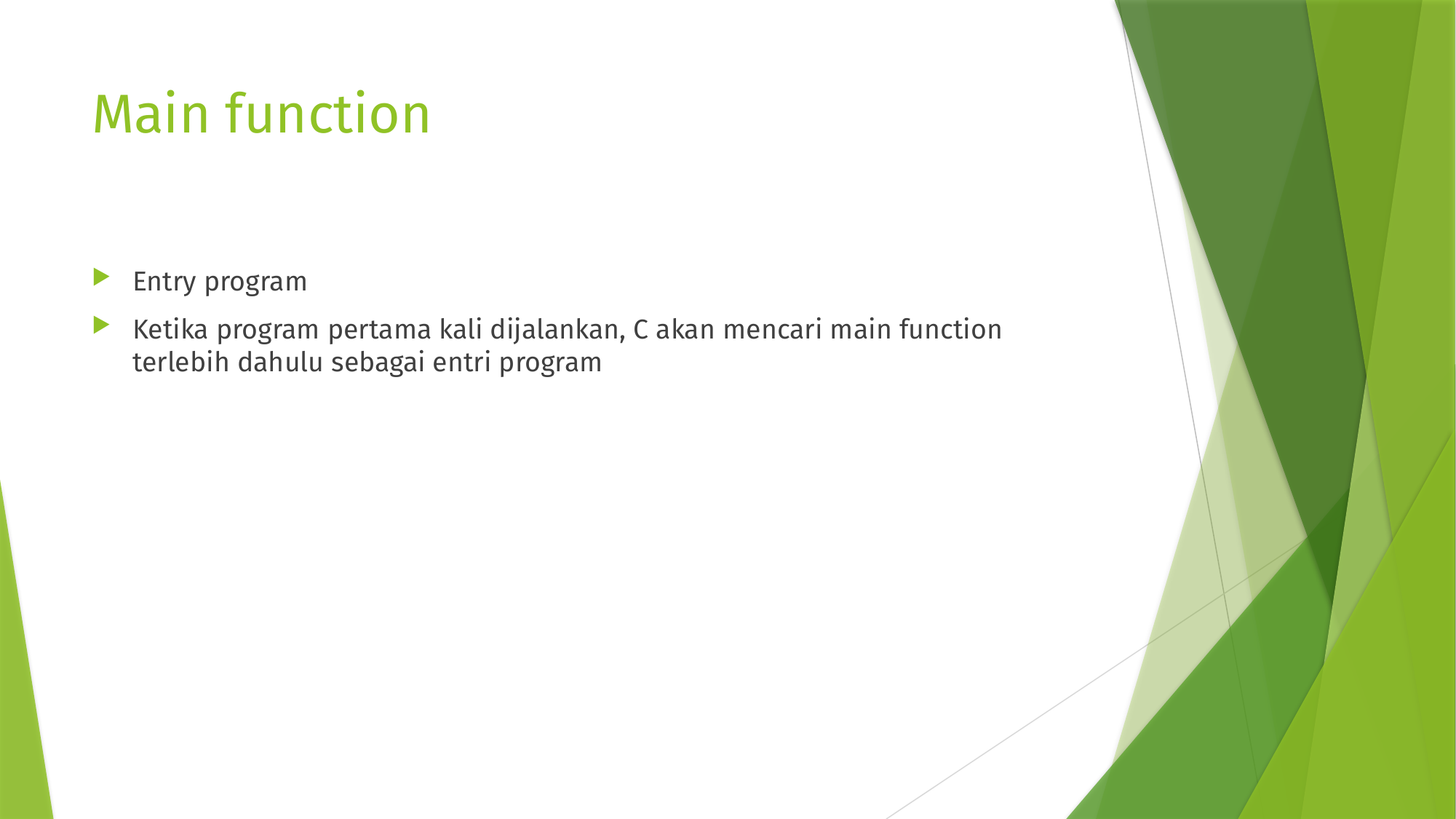

# Main function
Entry program
Ketika program pertama kali dijalankan, C akan mencari main function terlebih dahulu sebagai entri program